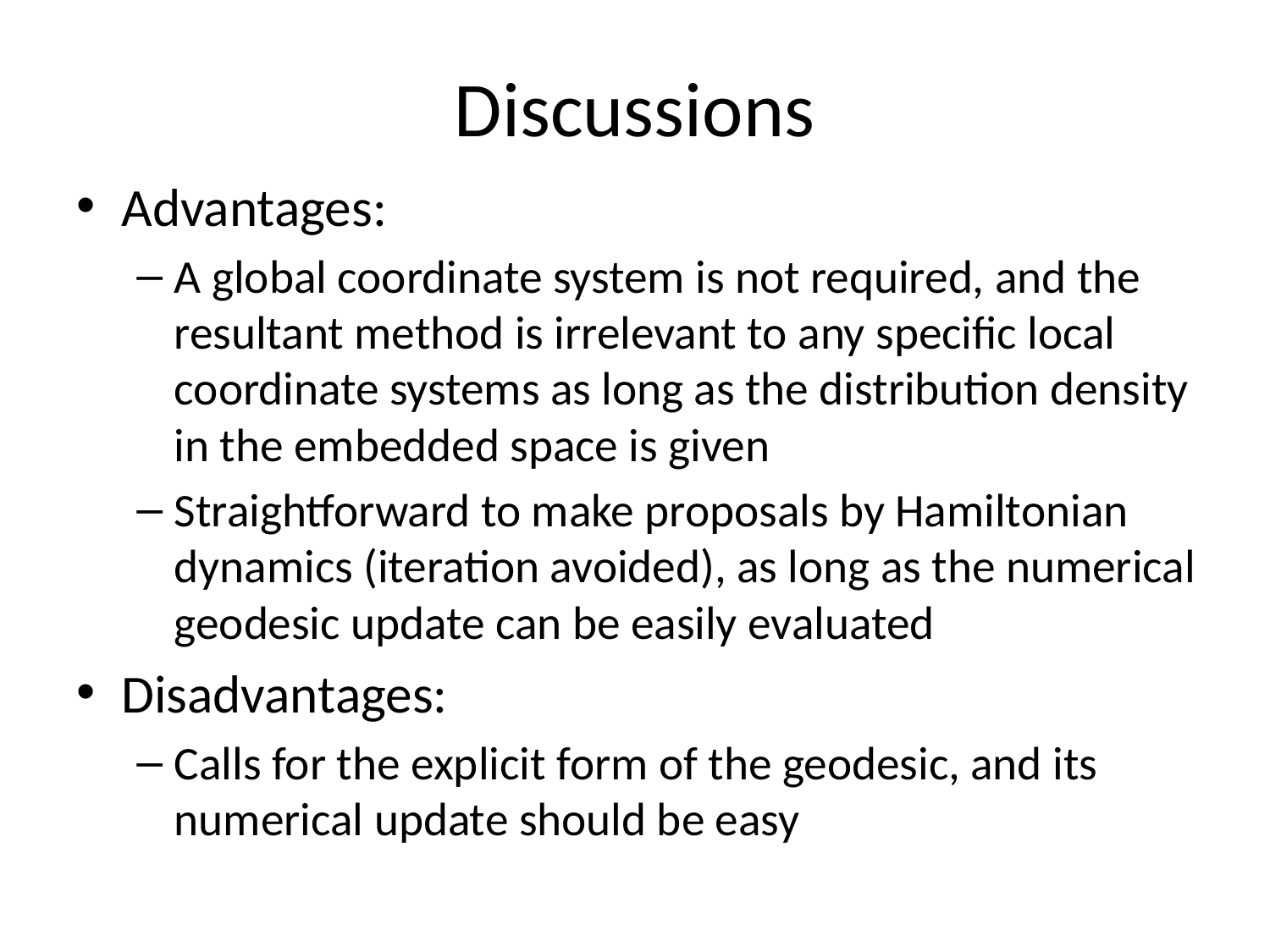

# Discussions
Advantages:
A global coordinate system is not required, and the resultant method is irrelevant to any specific local coordinate systems as long as the distribution density in the embedded space is given
Straightforward to make proposals by Hamiltonian dynamics (iteration avoided), as long as the numerical geodesic update can be easily evaluated
Disadvantages:
Calls for the explicit form of the geodesic, and its numerical update should be easy